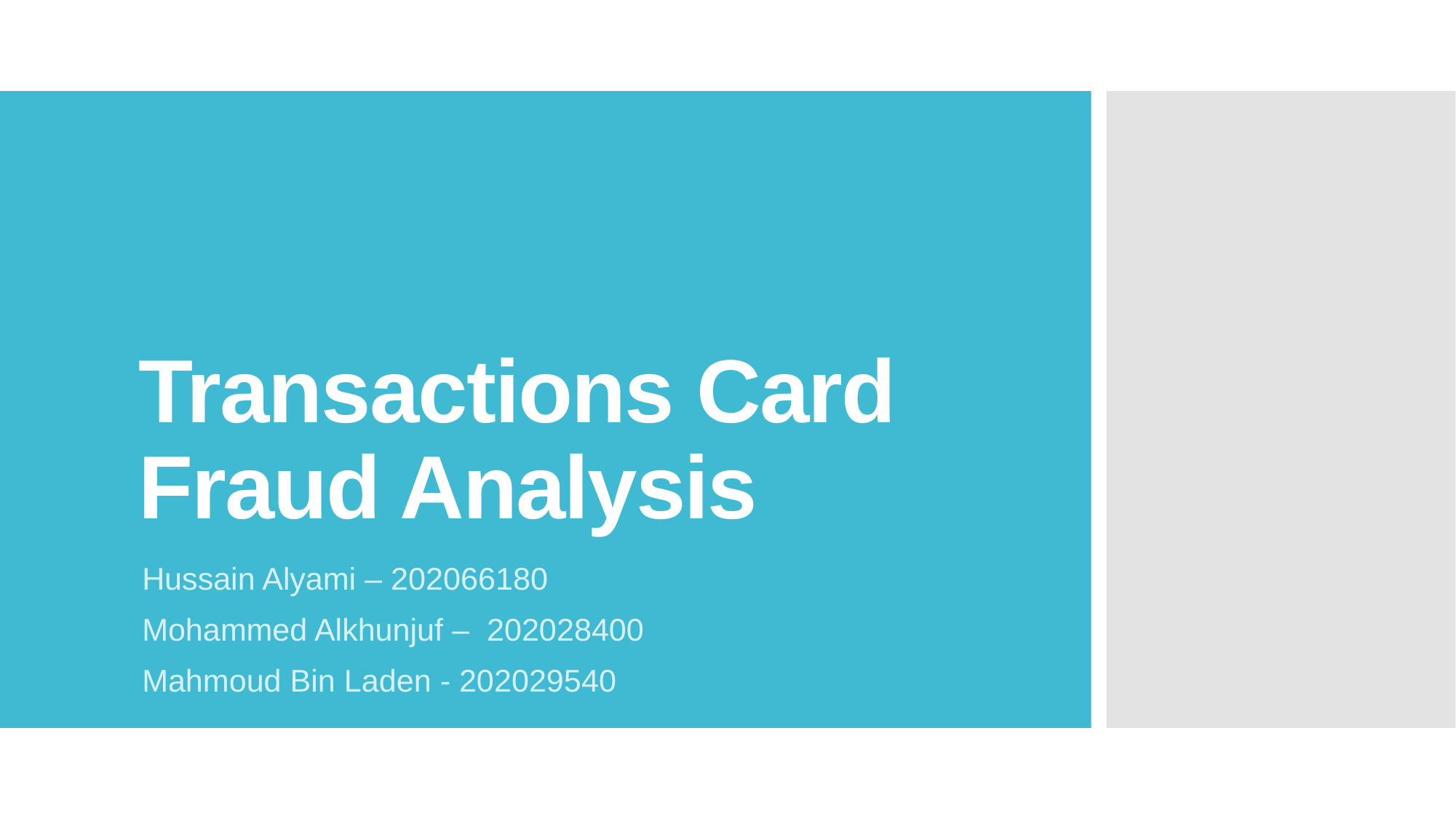

# Transactions Card Fraud Analysis
Hussain Alyami – 202066180
Mohammed Alkhunjuf –  202028400
Mahmoud Bin Laden - 202029540